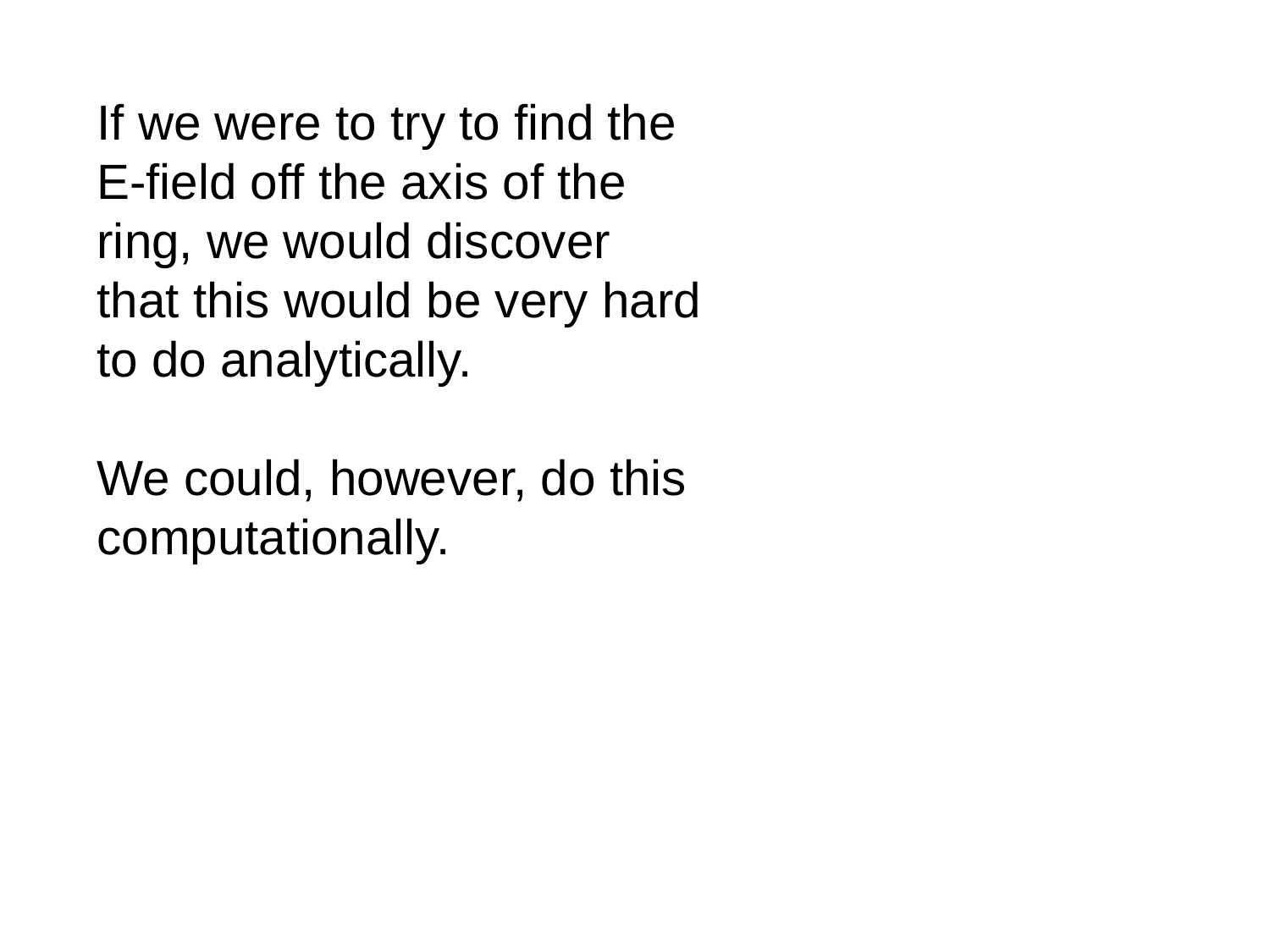

If we were to try to find the E-field off the axis of the ring, we would discover that this would be very hard to do analytically.

We could, however, do this computationally.